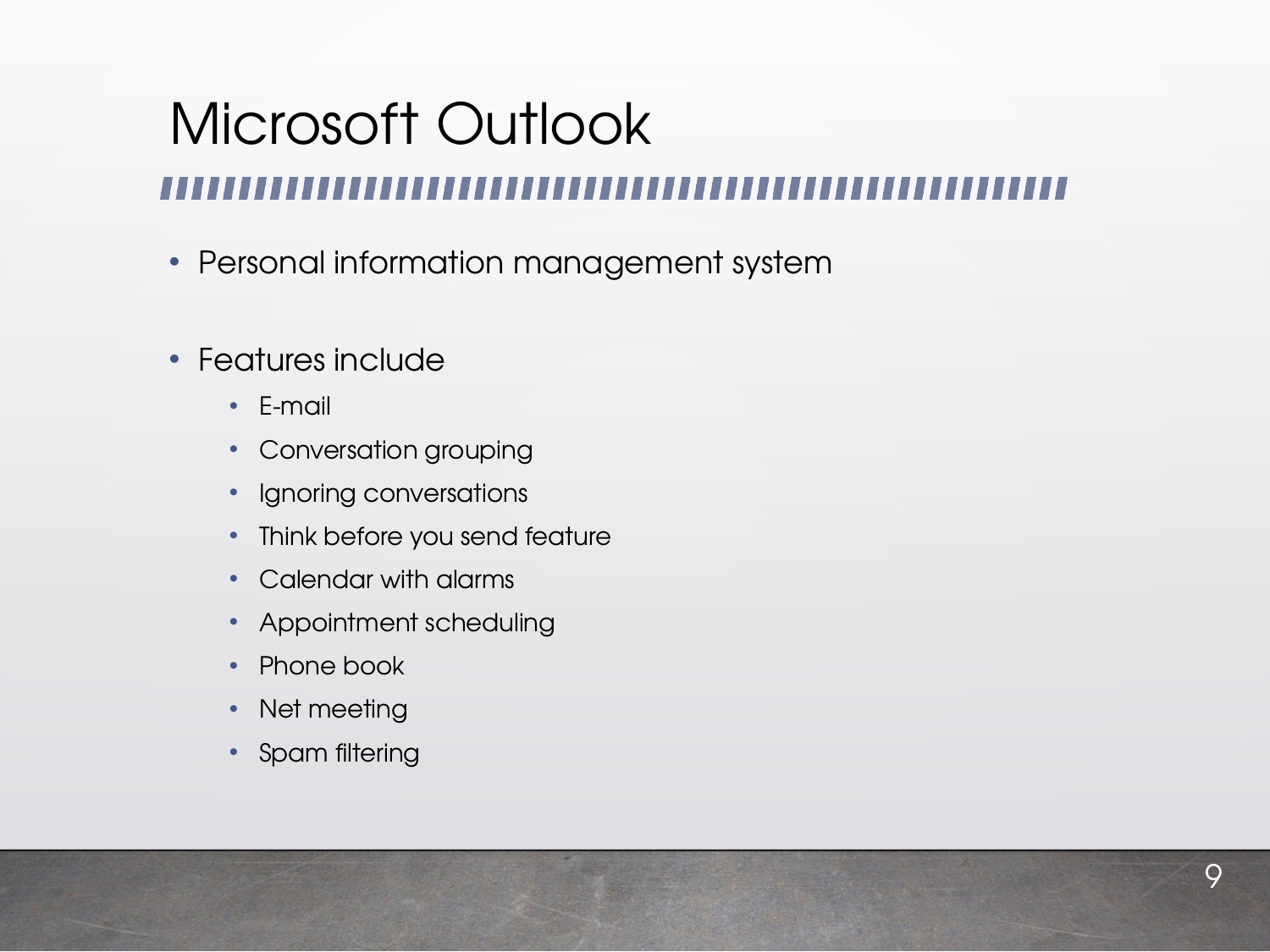

# Microsoft Outlook
Personal information management system
Features include
E-mail
Conversation grouping
Ignoring conversations
Think before you send feature
Calendar with alarms
Appointment scheduling
Phone book
Net meeting
Spam filtering